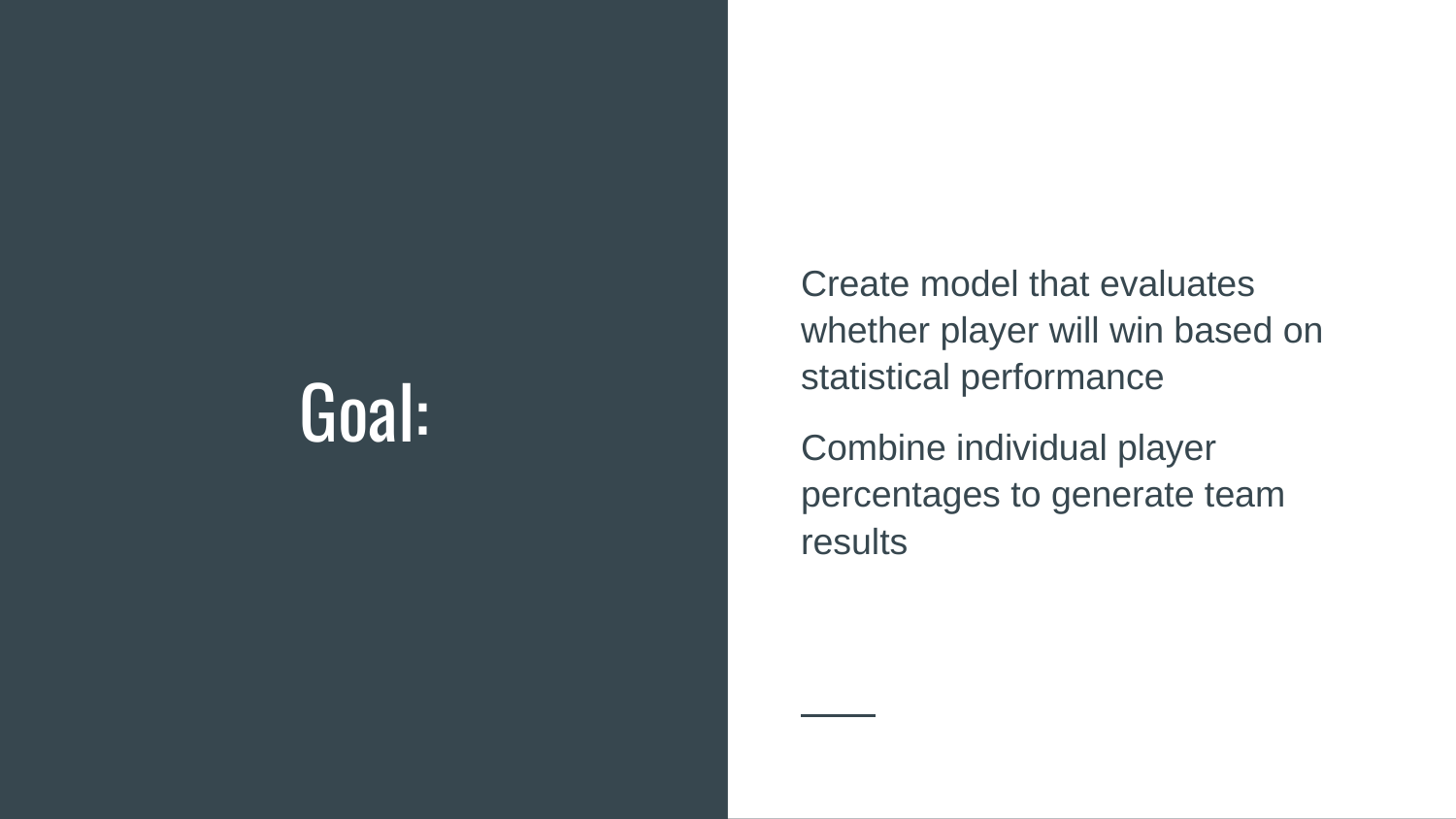

Create model that evaluates whether player will win based on statistical performance
Combine individual player percentages to generate team results
# Goal: